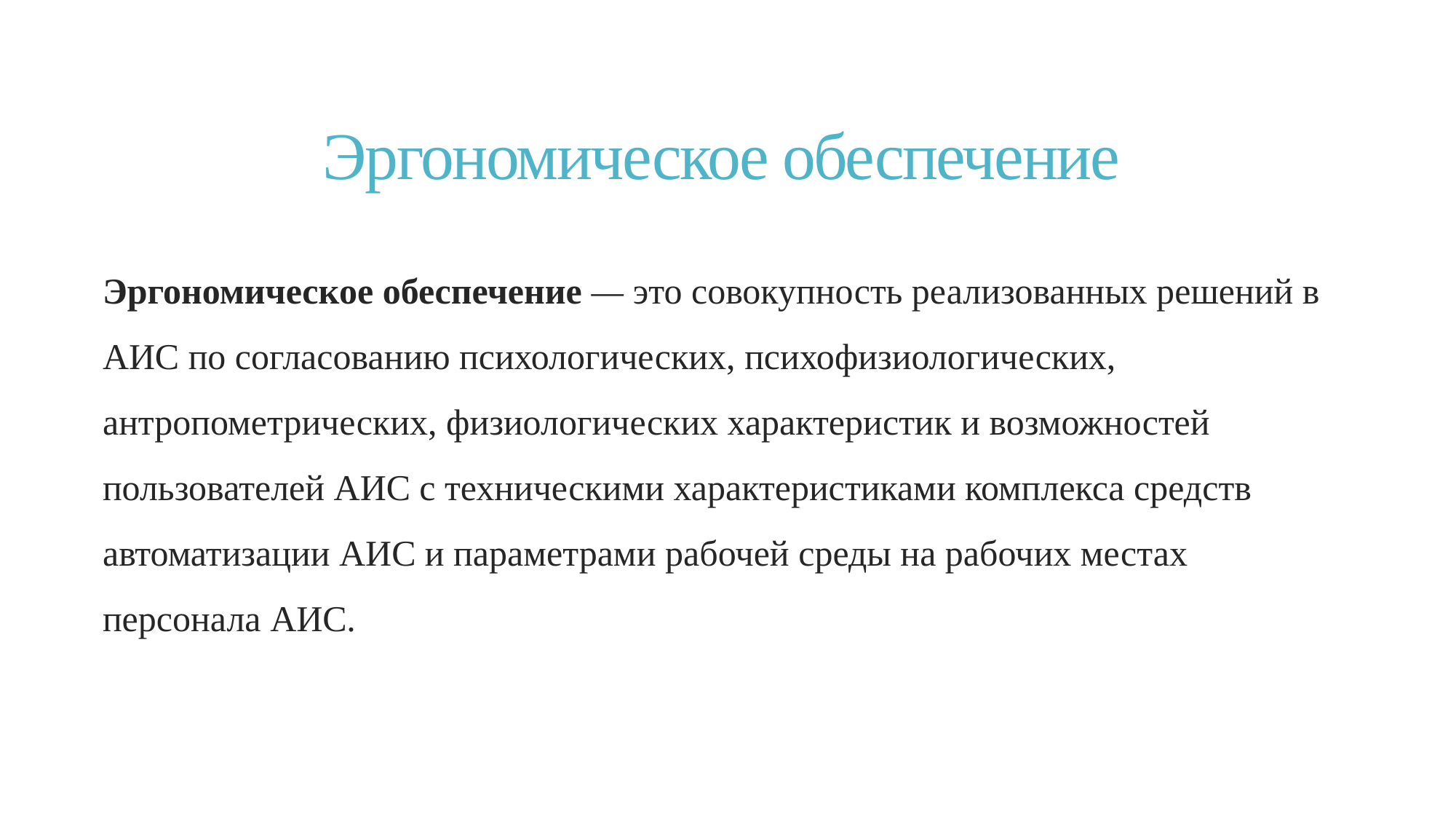

# Эргономическое обеспечение
Эргономическое обеспечение — это совокупность реализованных решений в АИС по согласованию психологических, психофизиологических, антропометрических, физиологических характеристик и возможностей пользователей АИС с техническими характеристиками комплекса средств автоматизации АИС и параметрами рабочей среды на рабочих местах персонала АИС.